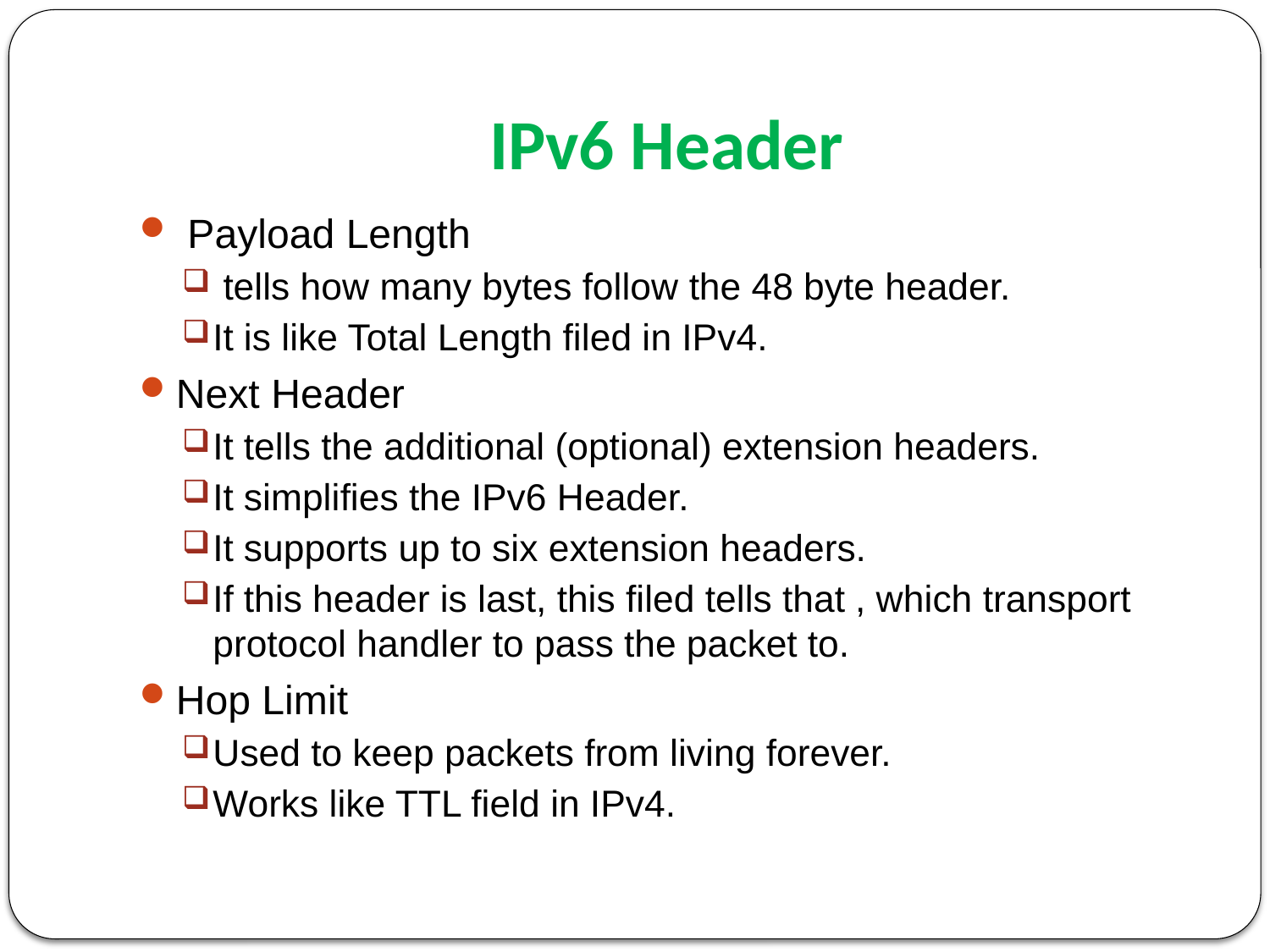

# IPv6 Header
 Payload Length
 tells how many bytes follow the 48 byte header.
It is like Total Length filed in IPv4.
Next Header
It tells the additional (optional) extension headers.
It simplifies the IPv6 Header.
It supports up to six extension headers.
If this header is last, this filed tells that , which transport protocol handler to pass the packet to.
Hop Limit
Used to keep packets from living forever.
Works like TTL field in IPv4.